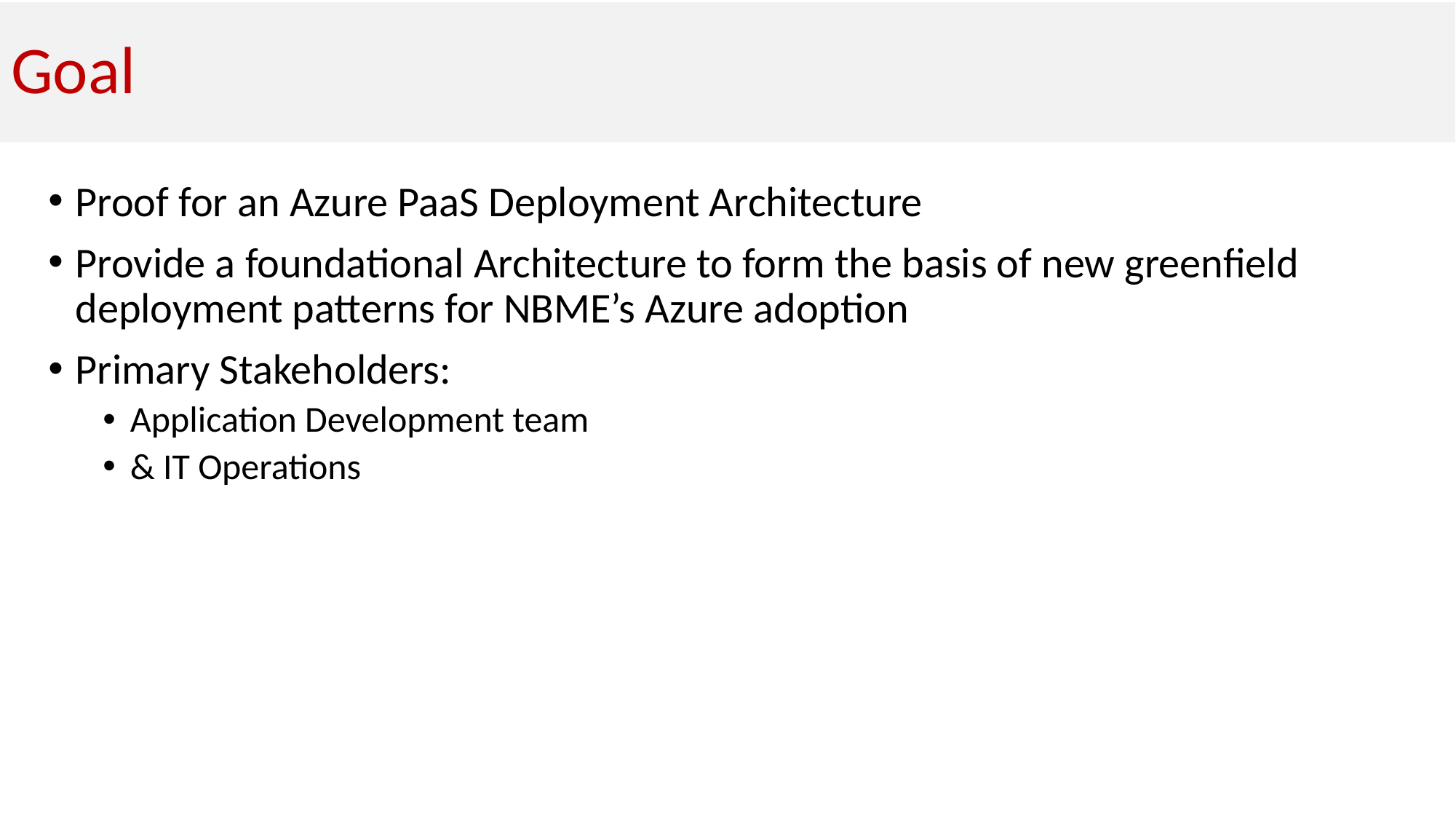

# Goal
Proof for an Azure PaaS Deployment Architecture
Provide a foundational Architecture to form the basis of new greenfield deployment patterns for NBME’s Azure adoption
Primary Stakeholders:
Application Development team
& IT Operations